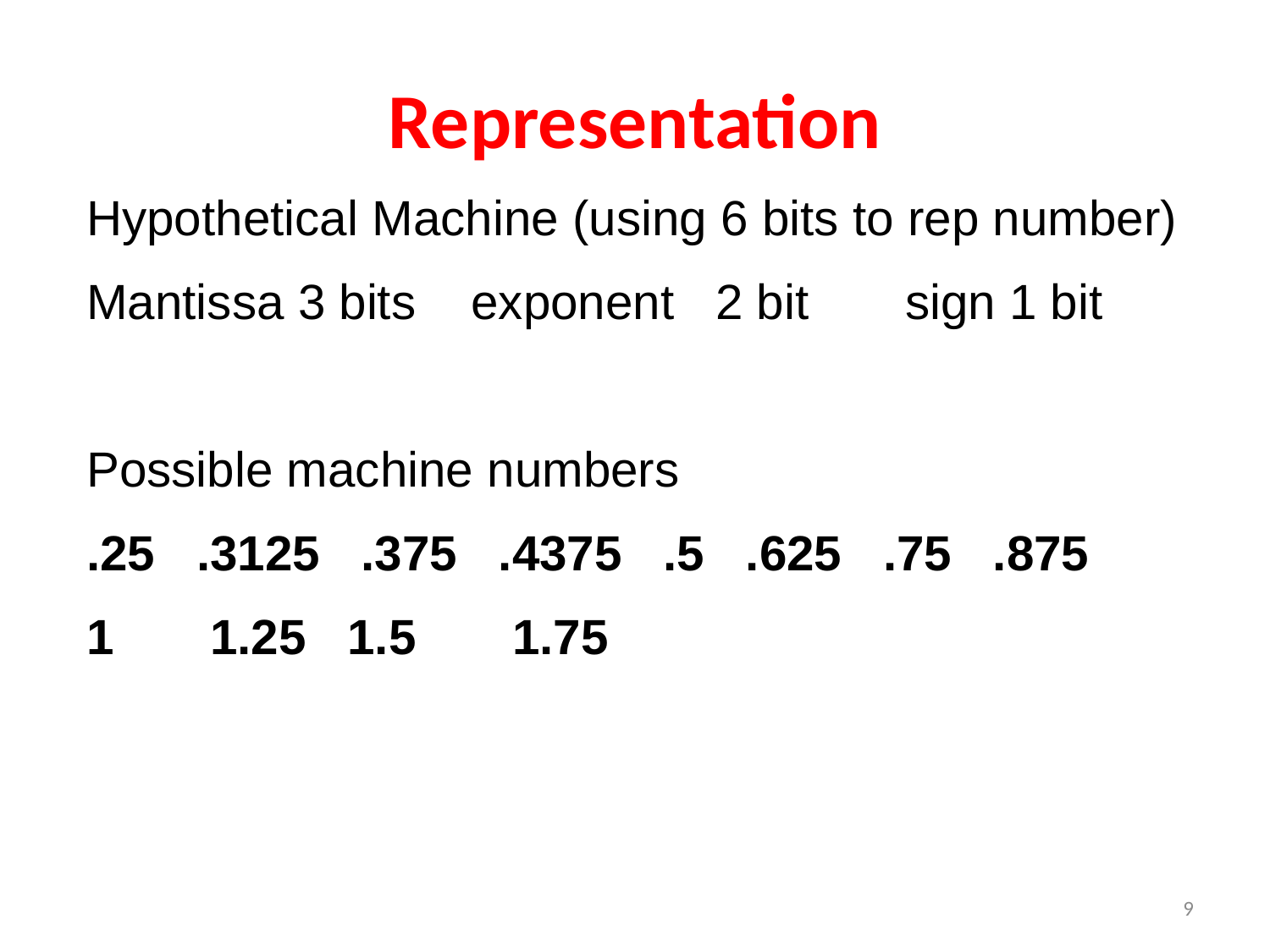

# Representation
Hypothetical Machine (using 6 bits to rep number)
Mantissa 3 bits    exponent   2 bit       sign 1 bit

Possible machine numbers
.25   .3125   .375   .4375   .5   .625   .75   .875
1       1.25   1.5       1.75

9